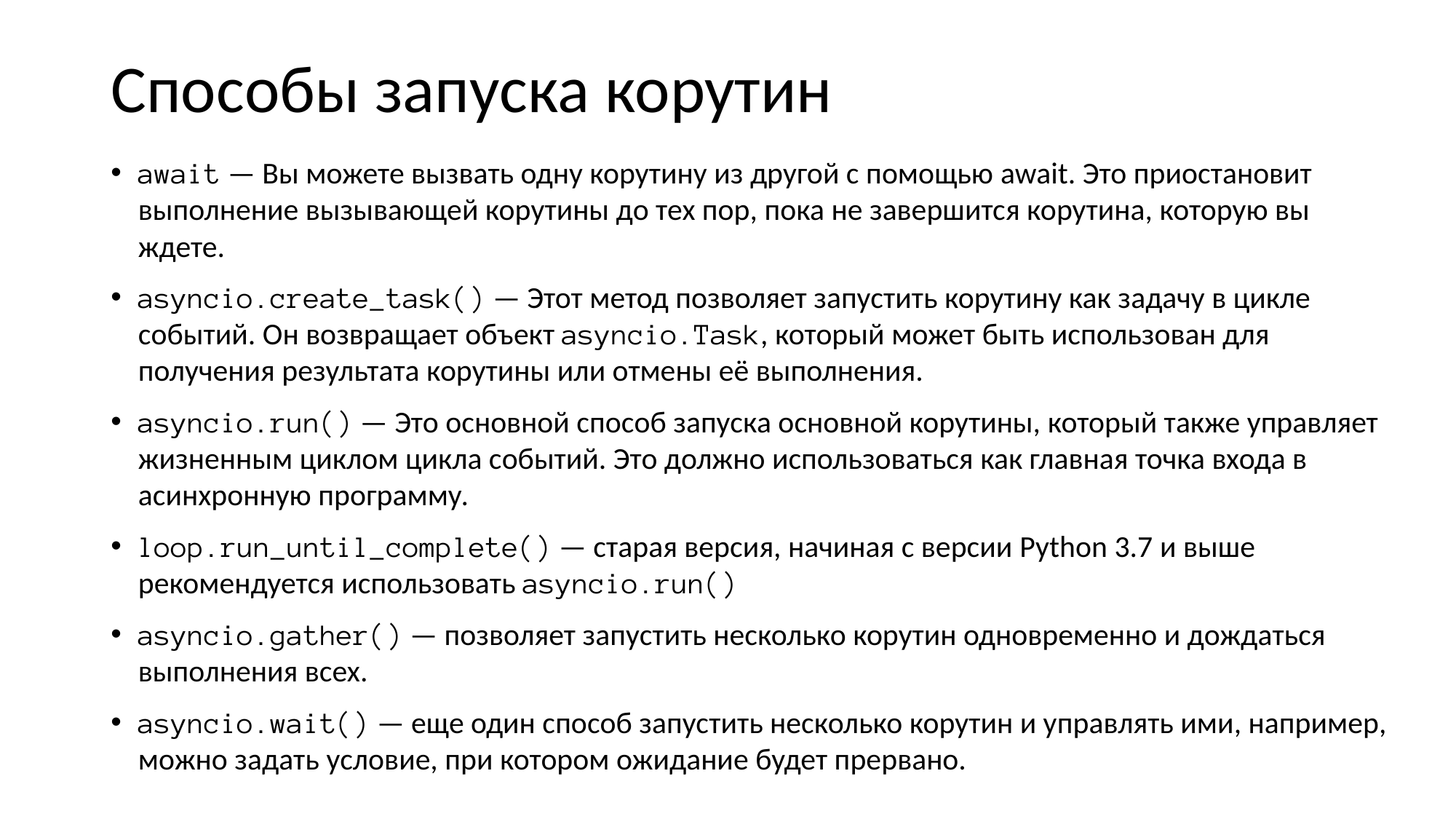

# Способы запуска корутин
await — Вы можете вызвать одну корутину из другой с помощью await. Это приостановит выполнение вызывающей корутины до тех пор, пока не завершится корутина, которую вы ждете.
asyncio.create_task() — Этот метод позволяет запустить корутину как задачу в цикле событий. Он возвращает объект asyncio.Task, который может быть использован для получения результата корутины или отмены её выполнения.
asyncio.run() — Это основной способ запуска основной корутины, который также управляет жизненным циклом цикла событий. Это должно использоваться как главная точка входа в асинхронную программу.
loop.run_until_complete() — старая версия, начиная с версии Python 3.7 и выше рекомендуется использовать asyncio.run()
asyncio.gather() — позволяет запустить несколько корутин одновременно и дождаться выполнения всех.
asyncio.wait() — еще один способ запустить несколько корутин и управлять ими, например, можно задать условие, при котором ожидание будет прервано.